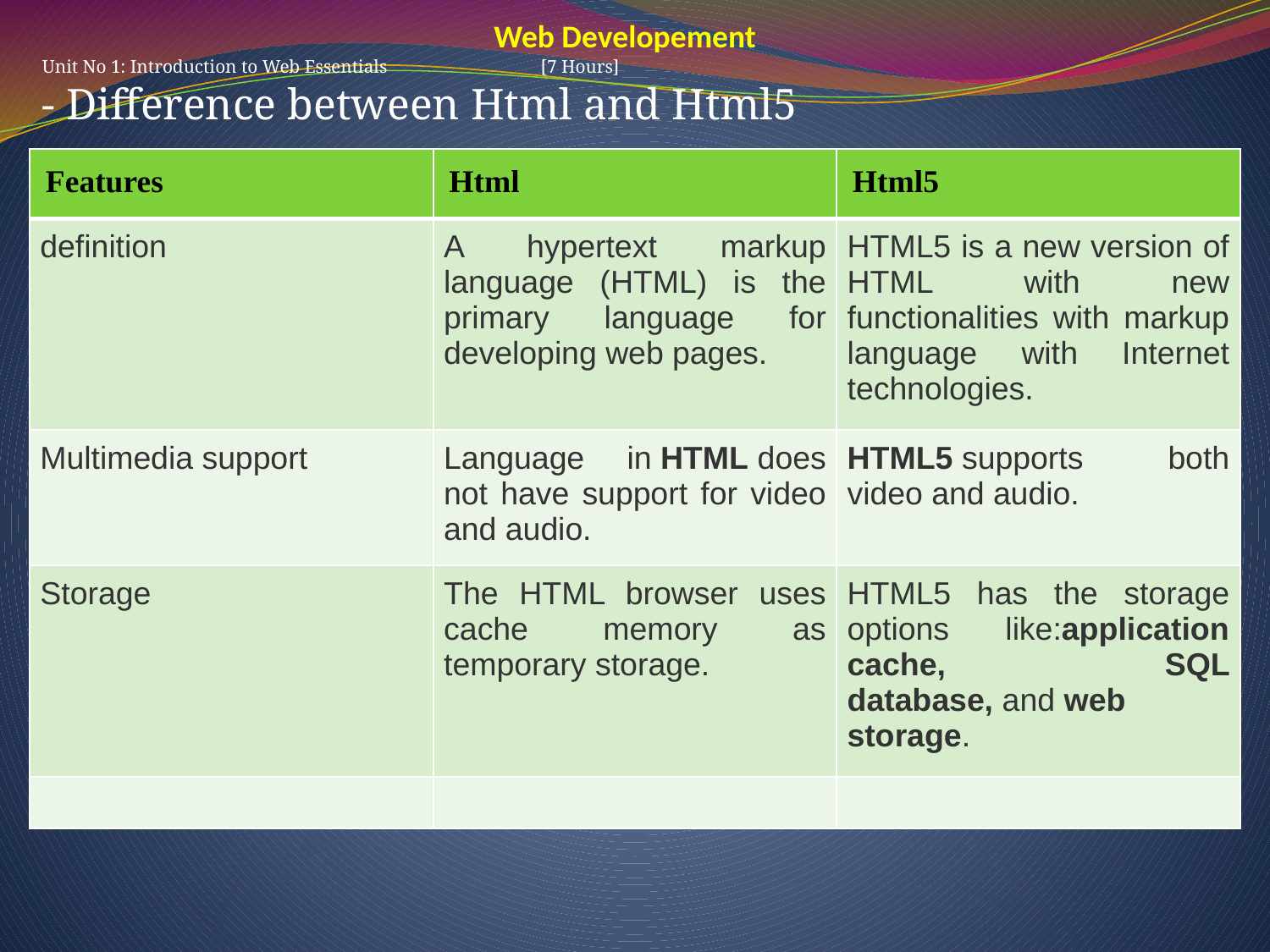

Web Developement
Unit No 1: Introduction to Web Essentials                                 [7 Hours]
- Difference between Html and Html5

| Features | Html | Html5 |
| --- | --- | --- |
| definition | A hypertext markup language (HTML) is the primary language for developing web pages. | HTML5 is a new version of HTML with new functionalities with markup language with Internet technologies. |
| Multimedia support | Language in HTML does not have support for video and audio. | HTML5 supports both video and audio. |
| Storage | The HTML browser uses cache memory as temporary storage. | HTML5 has the storage options like:application cache, SQL database, and web storage. |
|  |  |  |